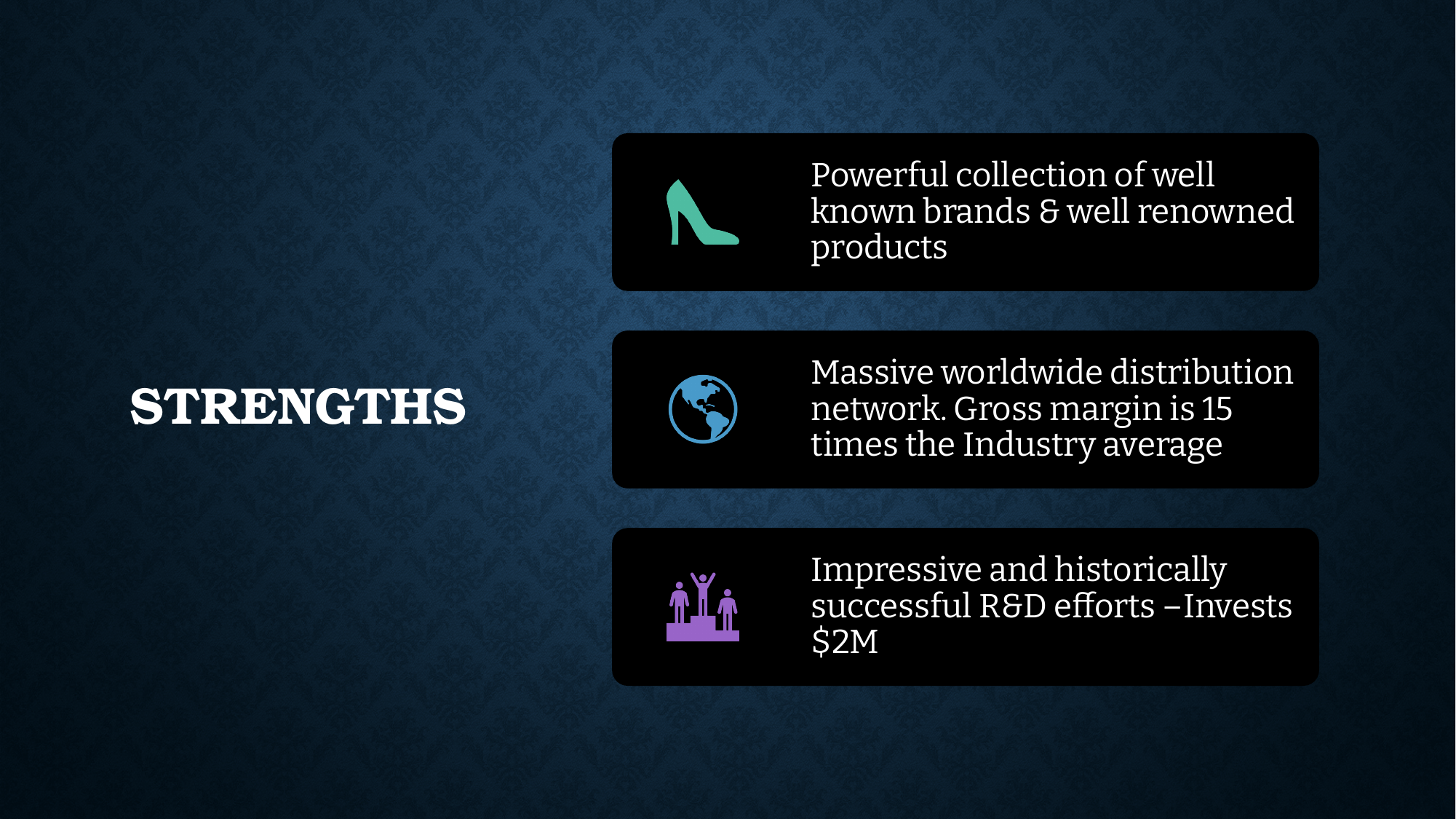

# Strengths
Powerful collection of well known brands & well renowned products
Massive worldwide distribution network. Gross margin is 15 times the Industry average
Impressive and historically successful R&D efforts –Invests $2M